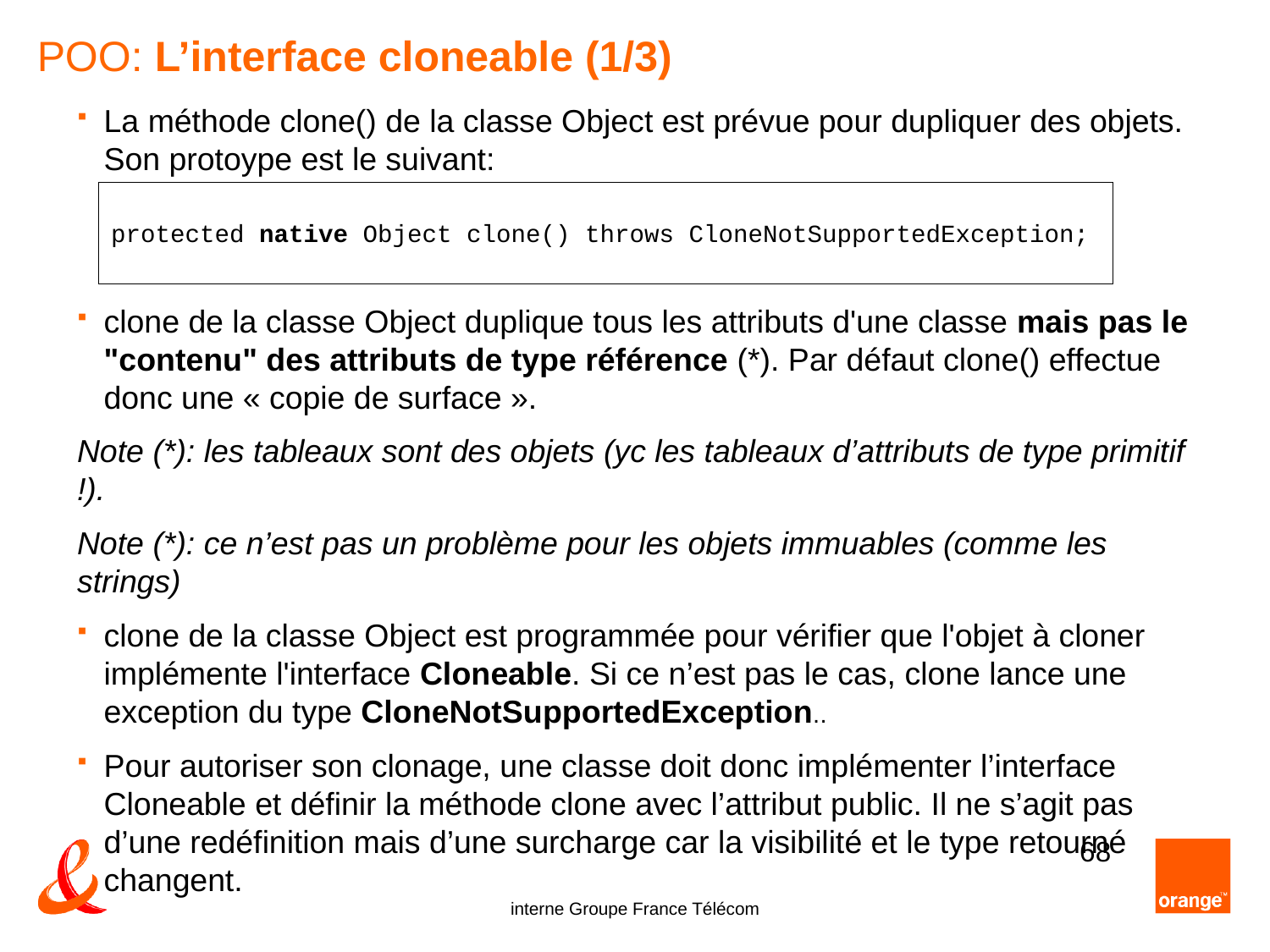

# POO: L’interface cloneable (1/3)
La méthode clone() de la classe Object est prévue pour dupliquer des objets. Son protoype est le suivant:

clone de la classe Object duplique tous les attributs d'une classe mais pas le "contenu" des attributs de type référence (*). Par défaut clone() effectue donc une « copie de surface ».
Note (*): les tableaux sont des objets (yc les tableaux d’attributs de type primitif !).
Note (*): ce n’est pas un problème pour les objets immuables (comme les strings)
clone de la classe Object est programmée pour vérifier que l'objet à cloner implémente l'interface Cloneable. Si ce n’est pas le cas, clone lance une exception du type CloneNotSupportedException..
Pour autoriser son clonage, une classe doit donc implémenter l’interface Cloneable et définir la méthode clone avec l’attribut public. Il ne s’agit pas d’une redéfinition mais d’une surcharge car la visibilité et le type retourné changent.

protected native Object clone() throws CloneNotSupportedException;

68